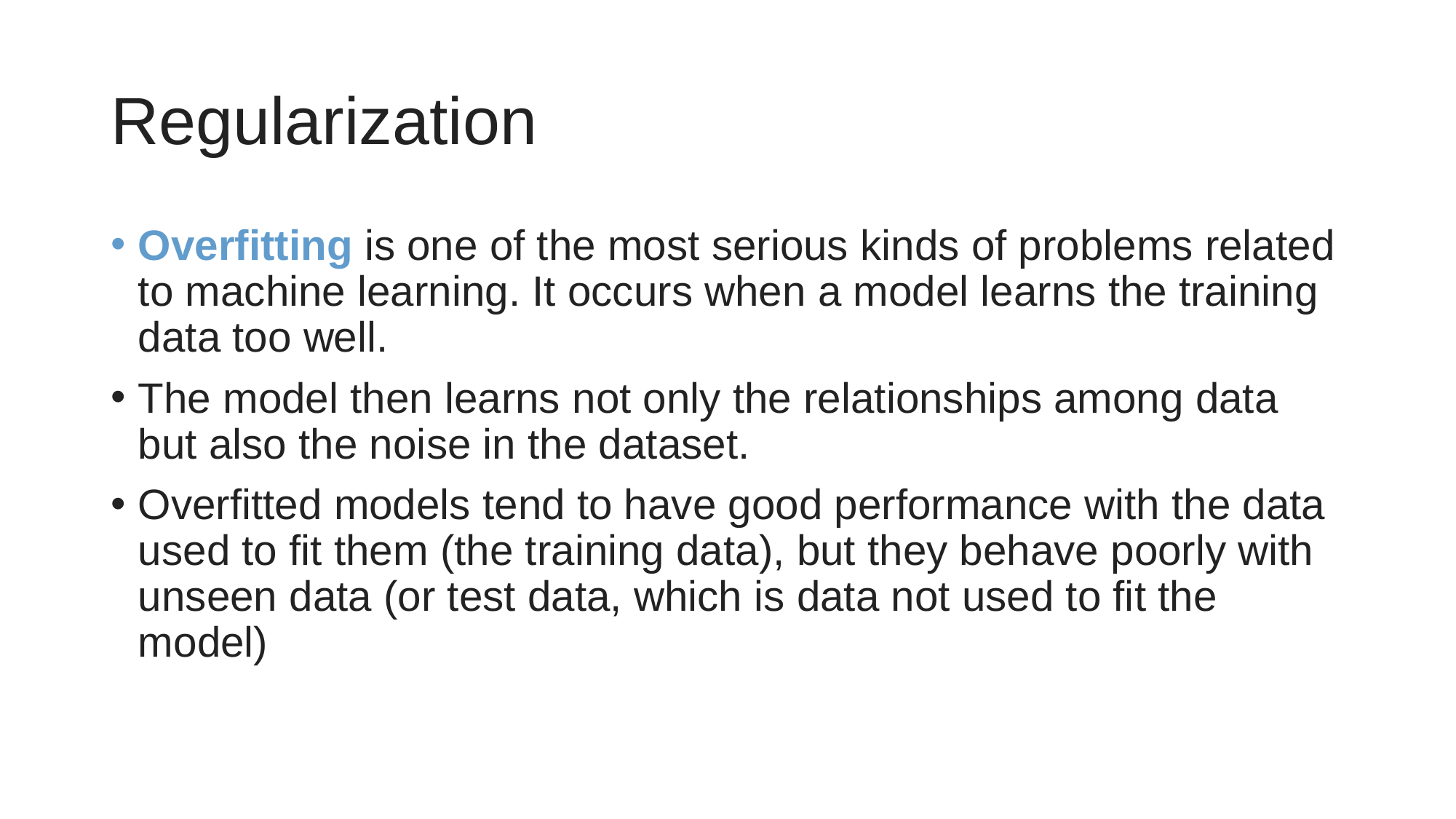

# Regularization
Overfitting is one of the most serious kinds of problems related to machine learning. It occurs when a model learns the training data too well.
The model then learns not only the relationships among data but also the noise in the dataset.
Overfitted models tend to have good performance with the data used to fit them (the training data), but they behave poorly with unseen data (or test data, which is data not used to fit the model)